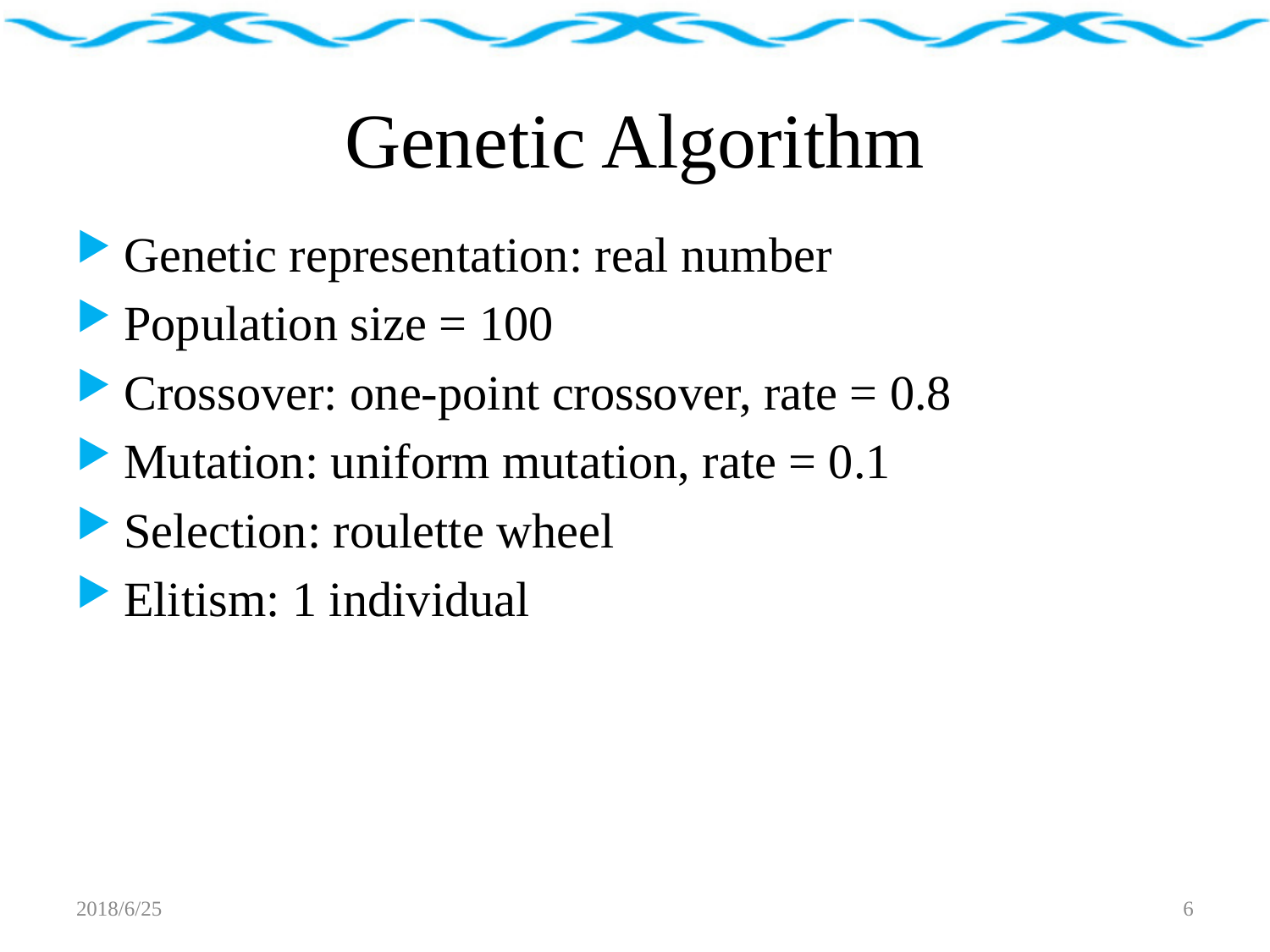

# Genetic Algorithm

Genetic representation: real number
Population size = 100
Crossover: one-point crossover, rate = 0.8
Mutation: uniform mutation, rate = 0.1
Selection: roulette wheel
Elitism: 1 individual

2018/6/25
6